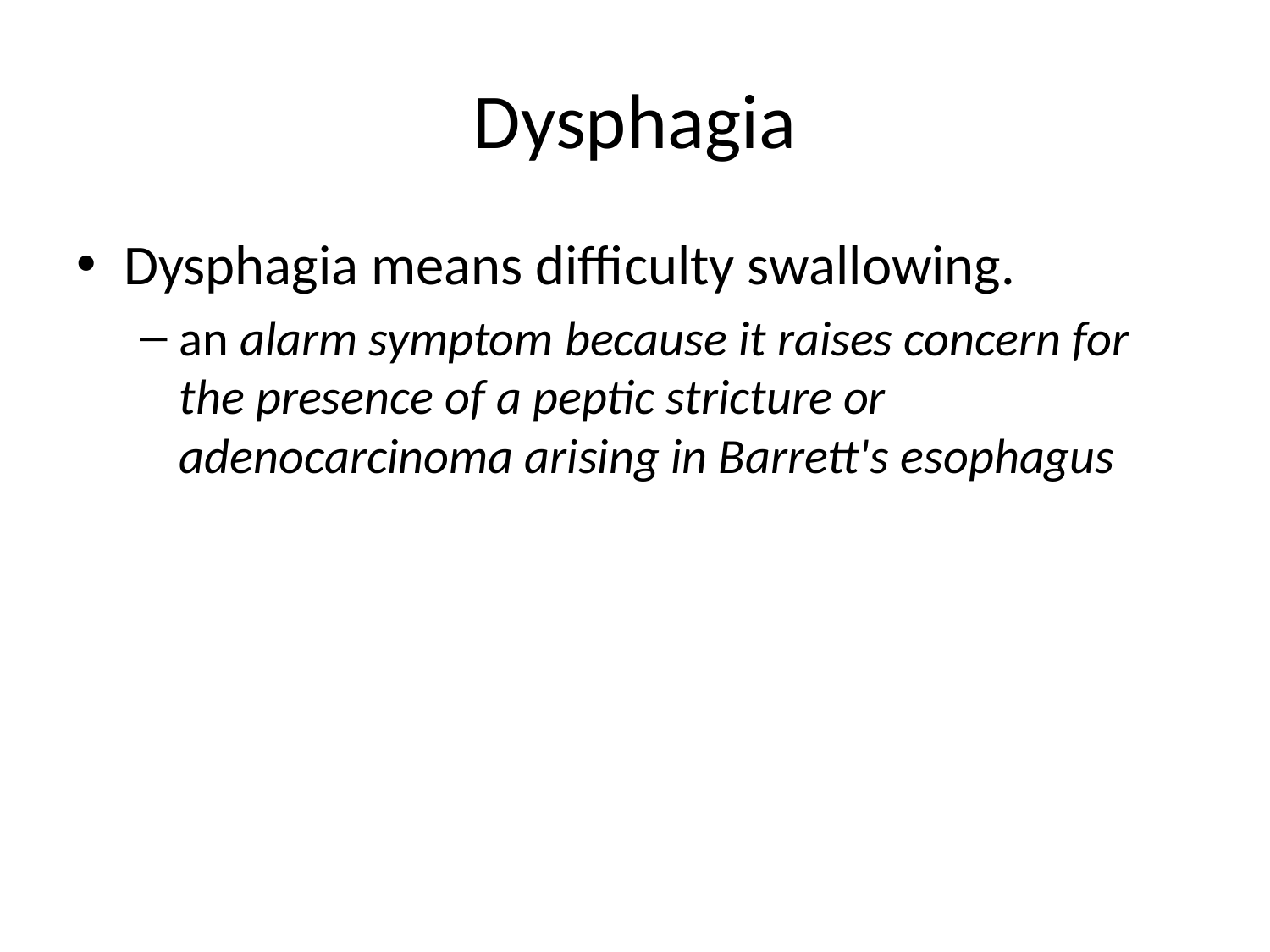

# Dysphagia
Dysphagia means difficulty swallowing.
an alarm symptom because it raises concern for the presence of a peptic stricture or adenocarcinoma arising in Barrett's esophagus